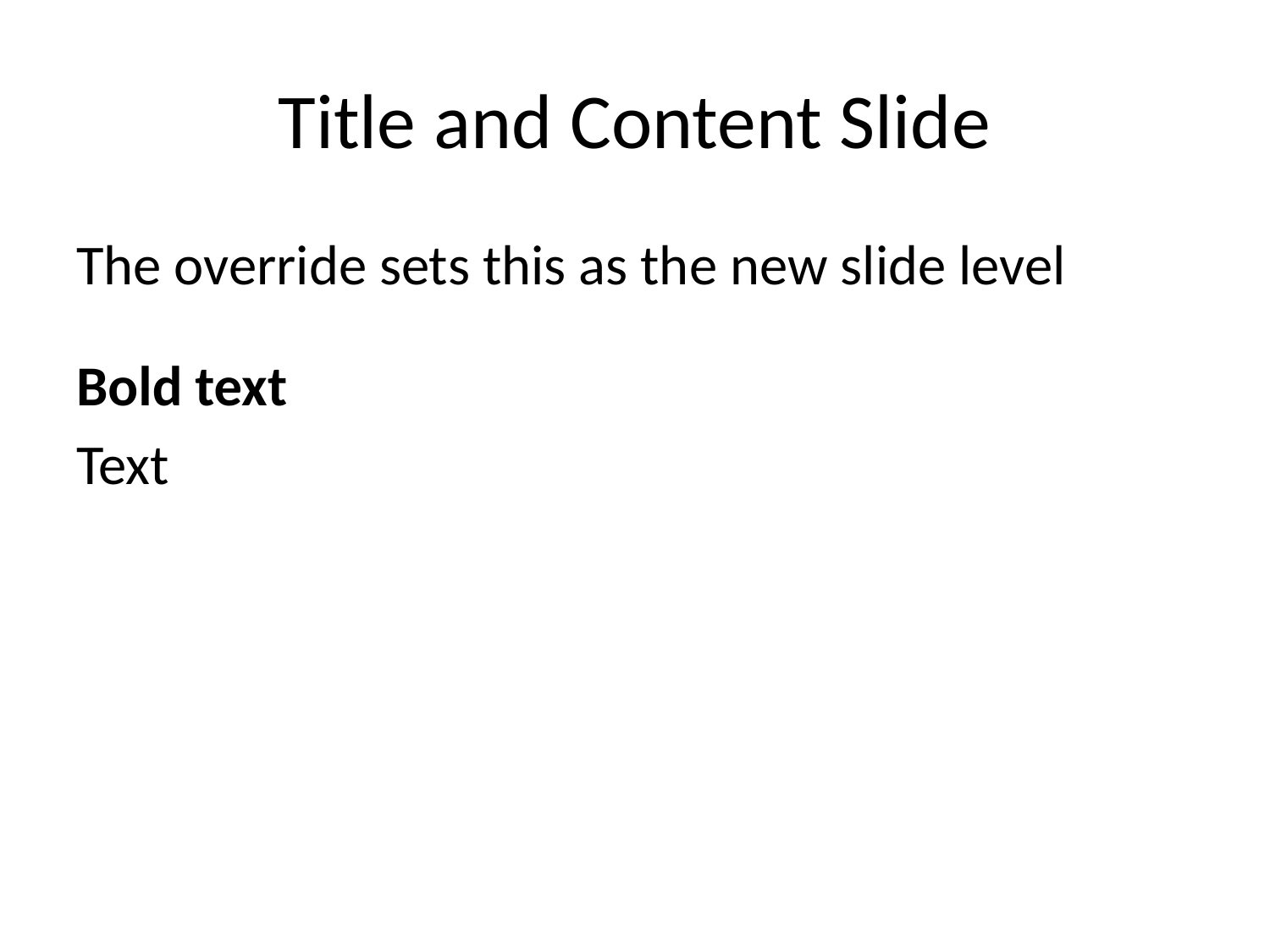

# Title and Content Slide
The override sets this as the new slide level
Bold text
Text